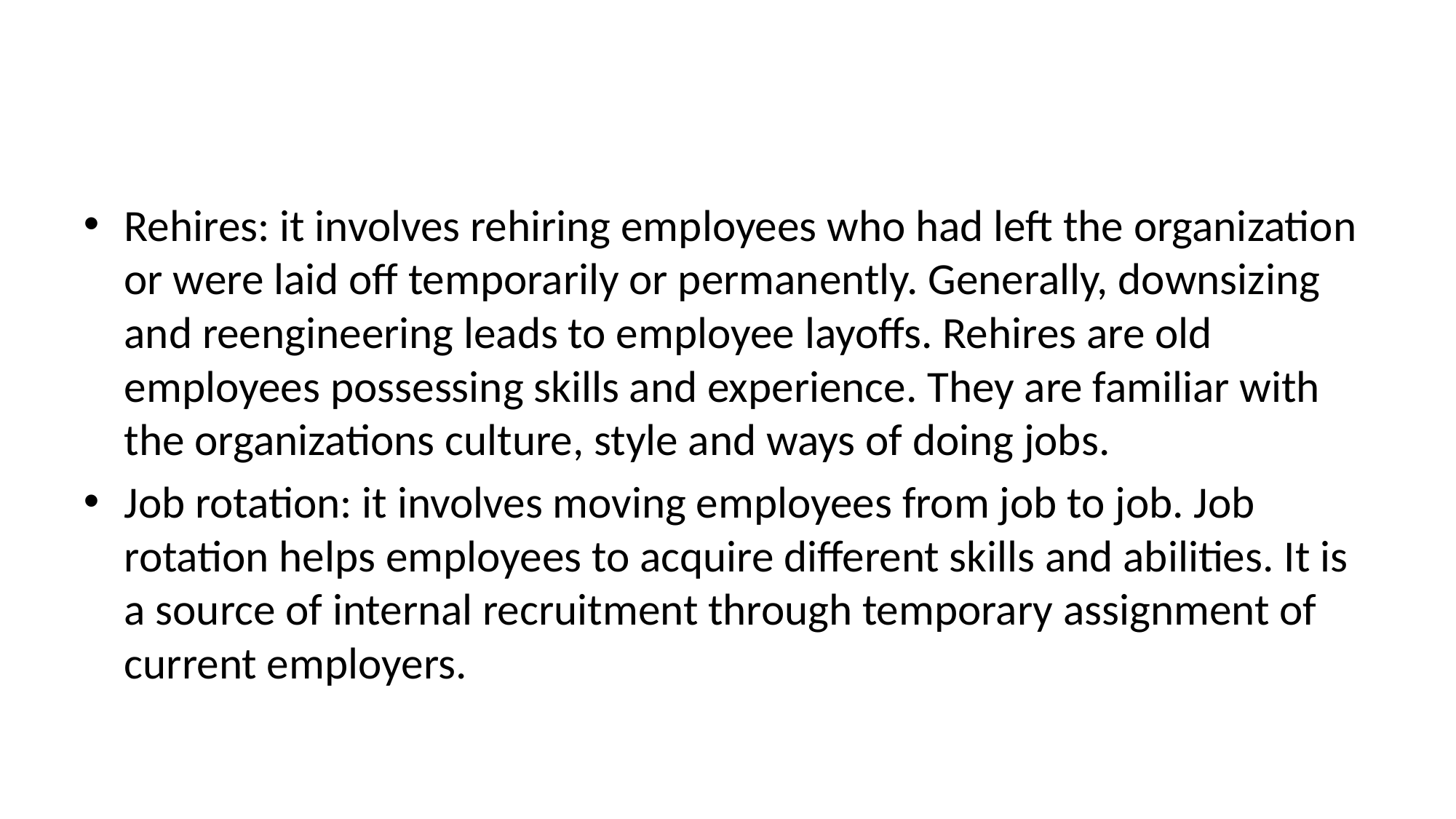

#
Rehires: it involves rehiring employees who had left the organization or were laid off temporarily or permanently. Generally, downsizing and reengineering leads to employee layoffs. Rehires are old employees possessing skills and experience. They are familiar with the organizations culture, style and ways of doing jobs.
Job rotation: it involves moving employees from job to job. Job rotation helps employees to acquire different skills and abilities. It is a source of internal recruitment through temporary assignment of current employers.